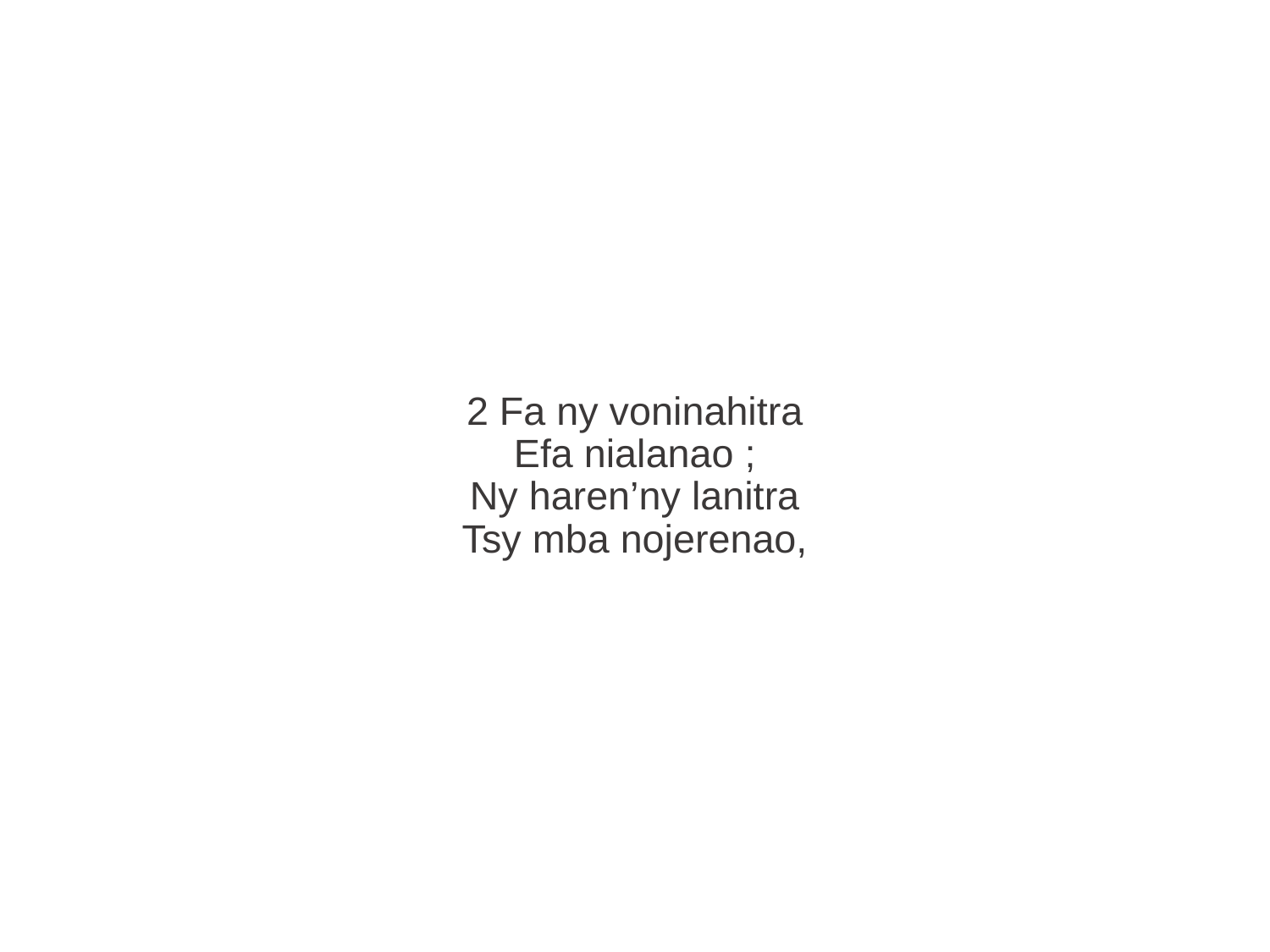

2 Fa ny voninahitra
Efa nialanao ;
Ny haren’ny lanitra
Tsy mba nojerenao,